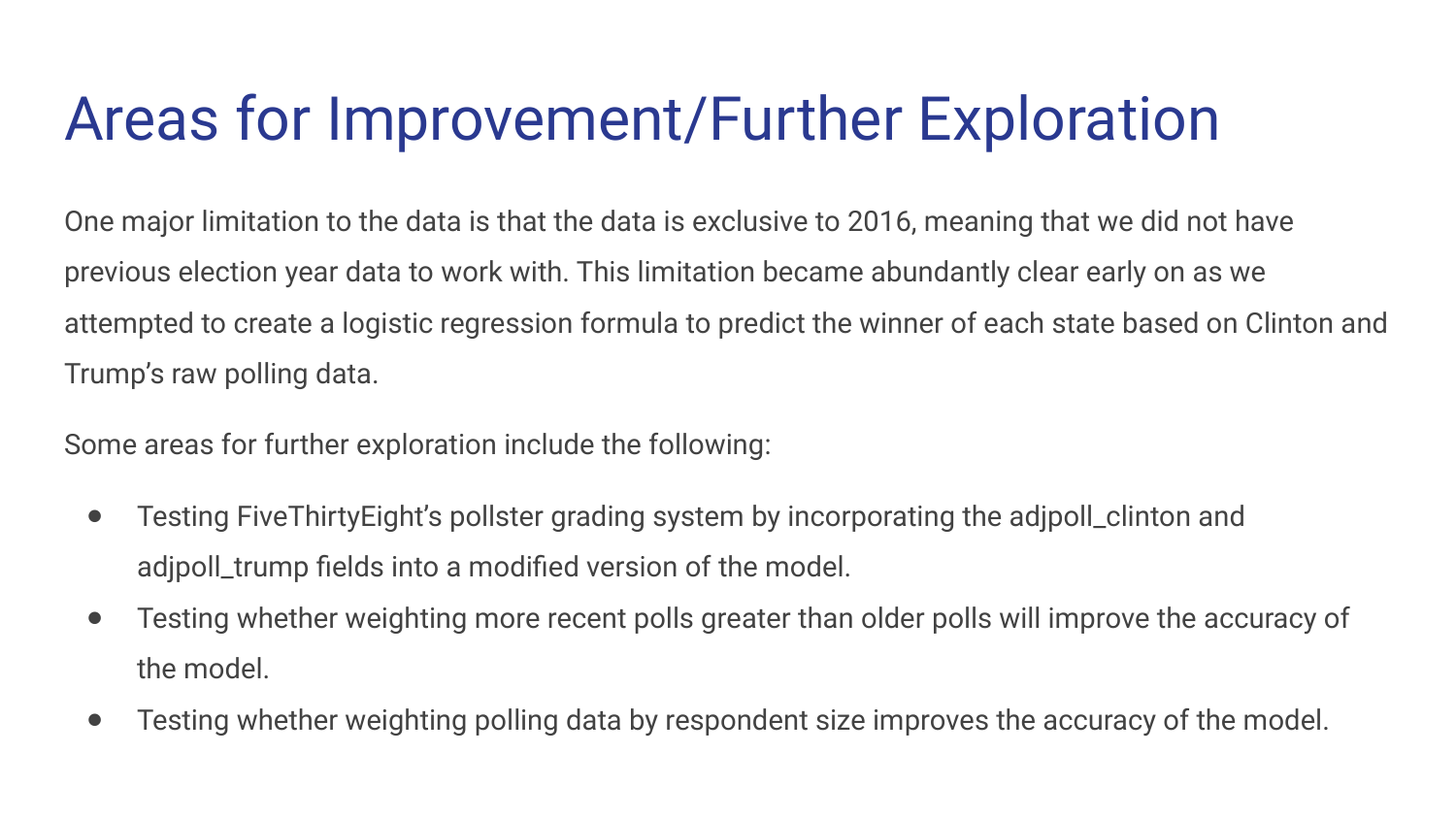

# Areas for Improvement/Further Exploration
One major limitation to the data is that the data is exclusive to 2016, meaning that we did not have previous election year data to work with. This limitation became abundantly clear early on as we attempted to create a logistic regression formula to predict the winner of each state based on Clinton and Trump’s raw polling data.
Some areas for further exploration include the following:
Testing FiveThirtyEight’s pollster grading system by incorporating the adjpoll_clinton and adjpoll_trump fields into a modified version of the model.
Testing whether weighting more recent polls greater than older polls will improve the accuracy of the model.
Testing whether weighting polling data by respondent size improves the accuracy of the model.